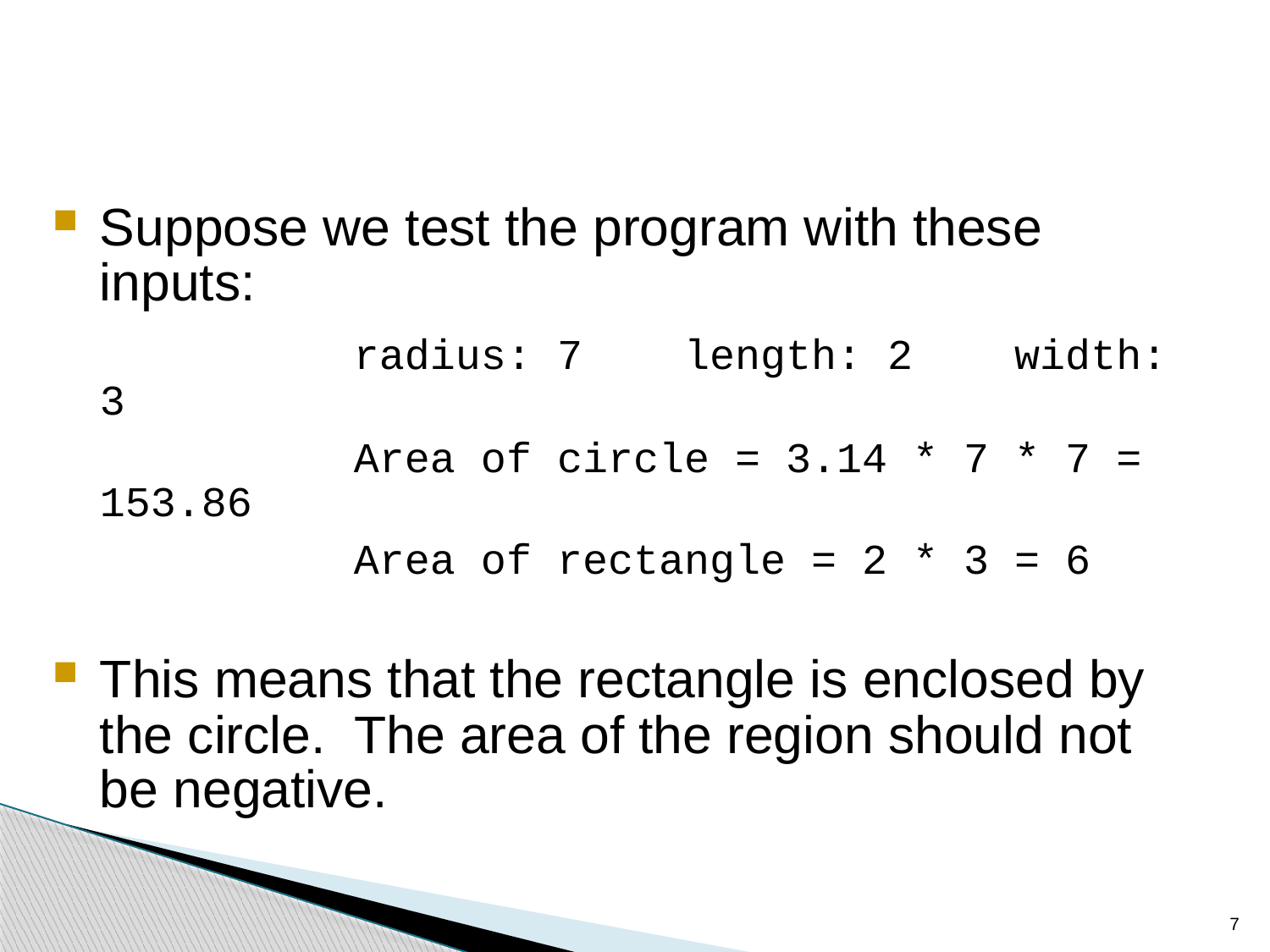

Suppose we test the program with these inputs:
			radius: 7    length: 2    width: 3
			Area of circle = 3.14 * 7 * 7 = 153.86
			Area of rectangle = 2 * 3 = 6

This means that the rectangle is enclosed by the circle.  The area of the region should not be negative.

7